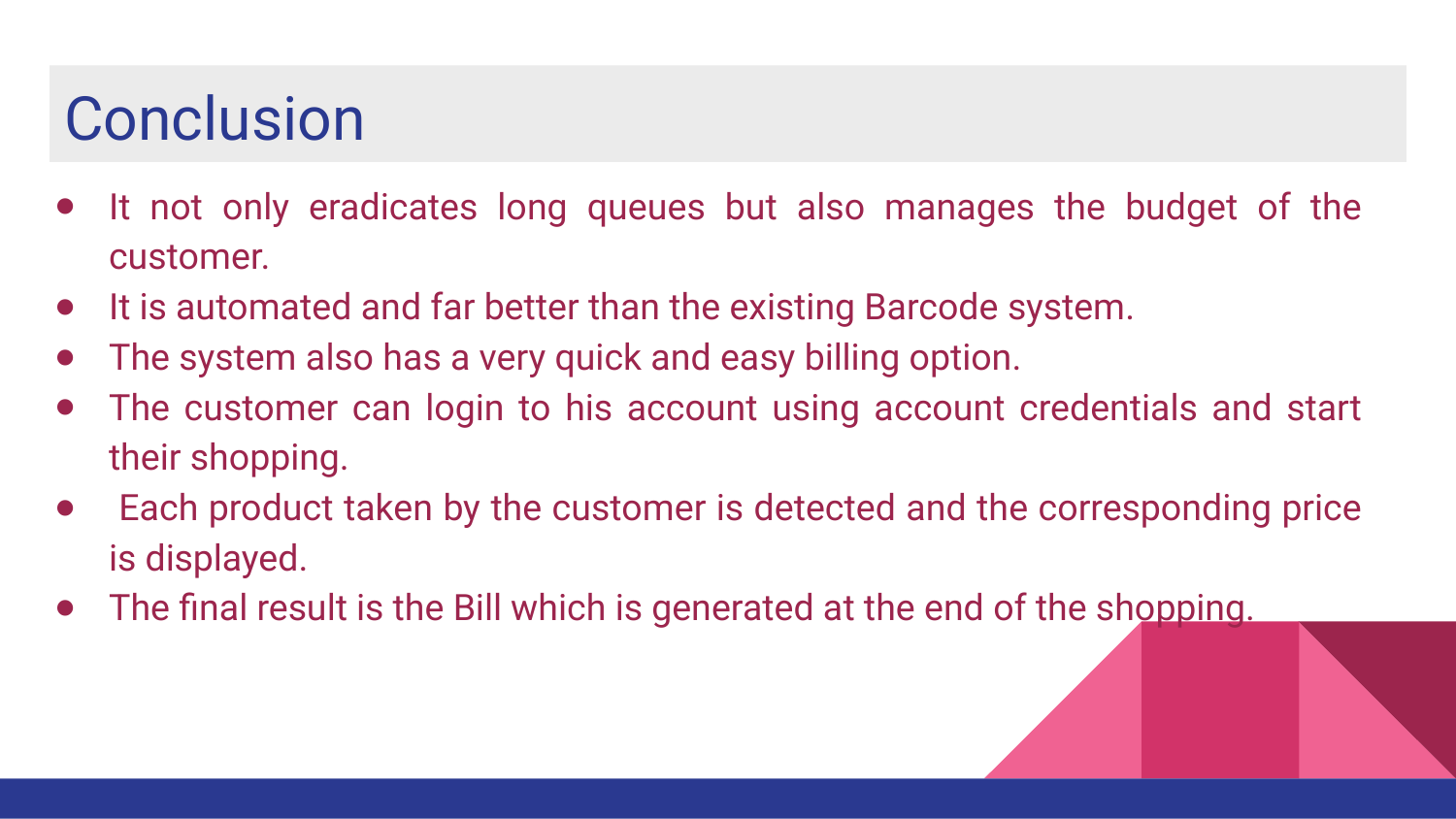

# Conclusion
It not only eradicates long queues but also manages the budget of the customer.
It is automated and far better than the existing Barcode system.
The system also has a very quick and easy billing option.
The customer can login to his account using account credentials and start their shopping.
 Each product taken by the customer is detected and the corresponding price is displayed.
The final result is the Bill which is generated at the end of the shopping.